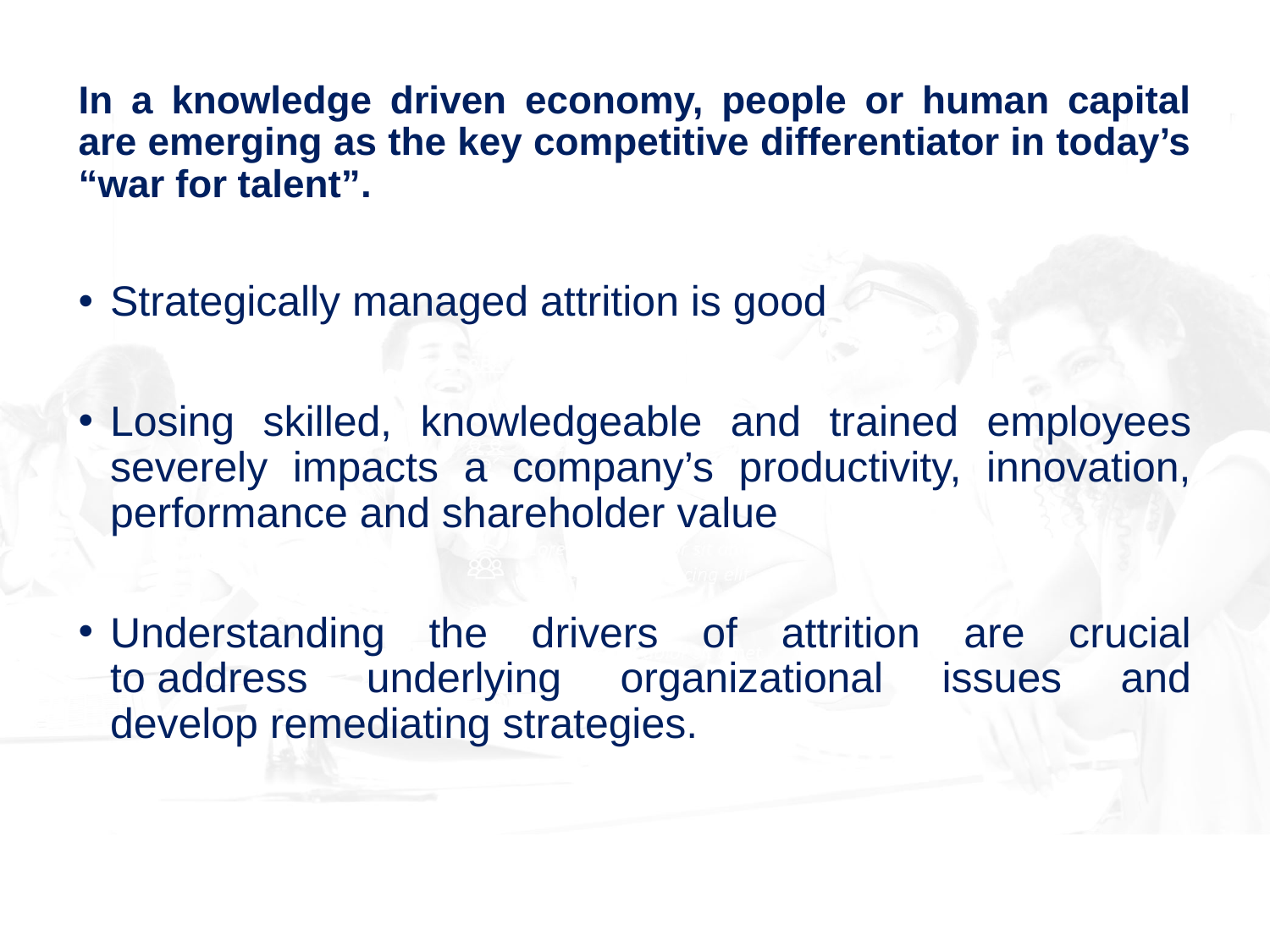

In a knowledge driven economy, people or human capital are emerging as the key competitive differentiator in today’s “war for talent”.
Strategically managed attrition is good
Losing skilled, knowledgeable and trained employees severely impacts a company’s productivity, innovation, performance and shareholder value
Understanding the drivers of attrition are crucial to address underlying organizational issues and develop remediating strategies.

 ​

2